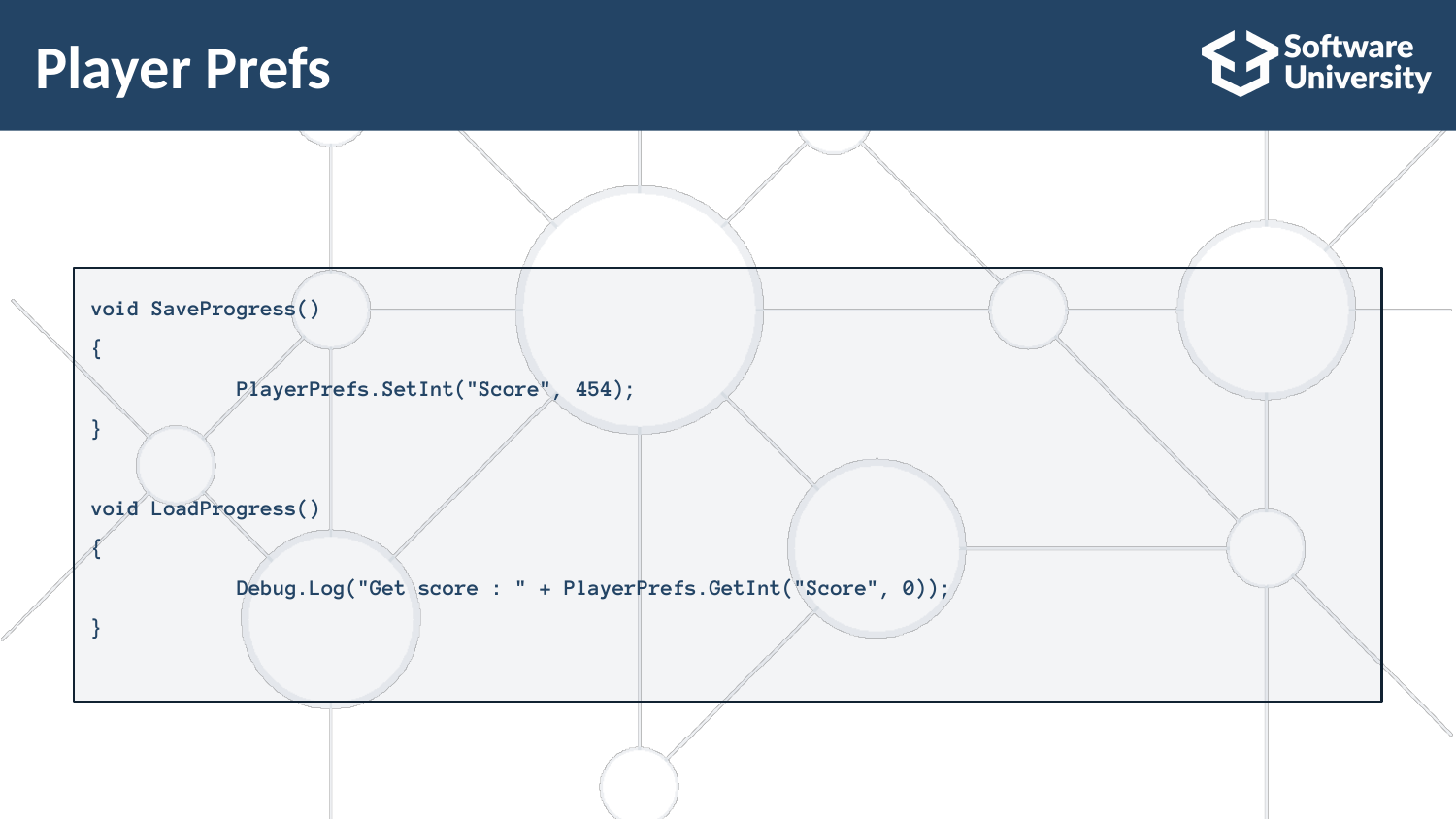

# Player Prefs
void SaveProgress()
{
	PlayerPrefs.SetInt("Score", 454);
}

void LoadProgress()
{
	Debug.Log("Get score : " + PlayerPrefs.GetInt("Score", 0));
}